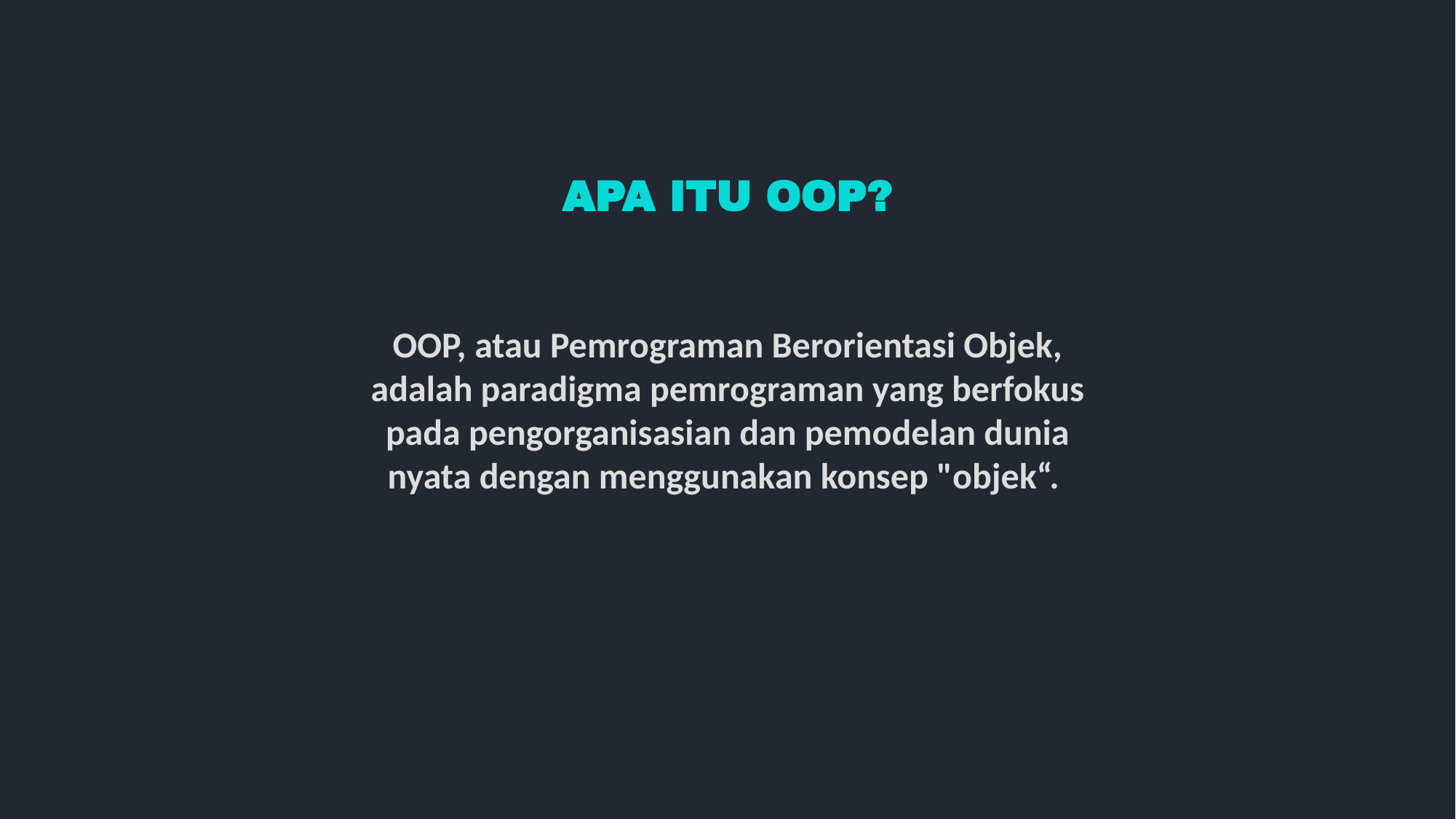

APA ITU OOP?
OOP, atau Pemrograman Berorientasi Objek, adalah paradigma pemrograman yang berfokus pada pengorganisasian dan pemodelan dunia nyata dengan menggunakan konsep "objek“.